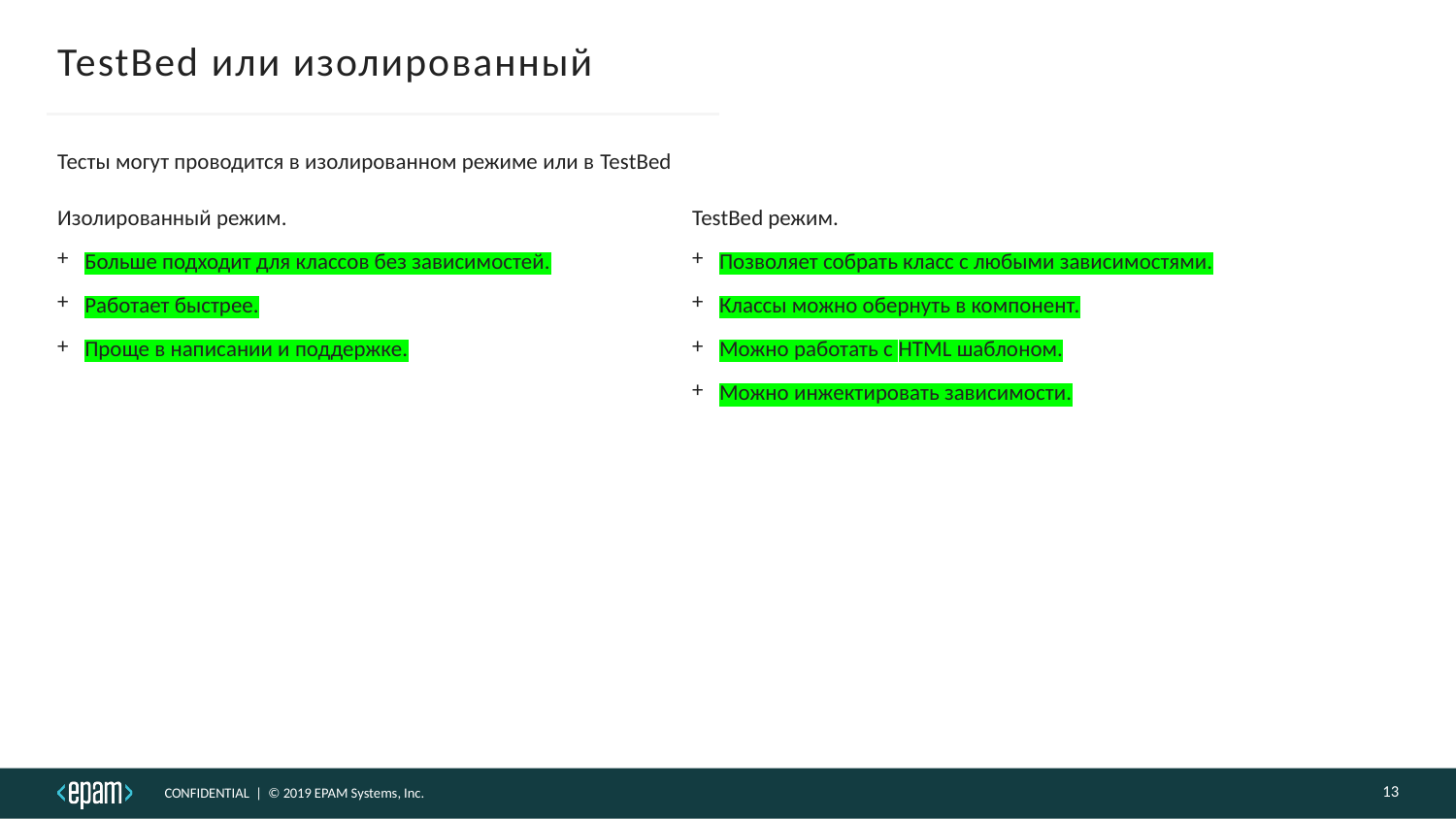

# TestBed или изолированный
Тесты могут проводится в изолированном режиме или в TestBed
TestBed режим.
Позволяет собрать класс с любыми зависимостями.
Классы можно обернуть в компонент.
Можно работать с HTML шаблоном.
Можно инжектировать зависимости.

Изолированный режим.
Больше подходит для классов без зависимостей.
Работает быстрее.
Проще в написании и поддержке.

13